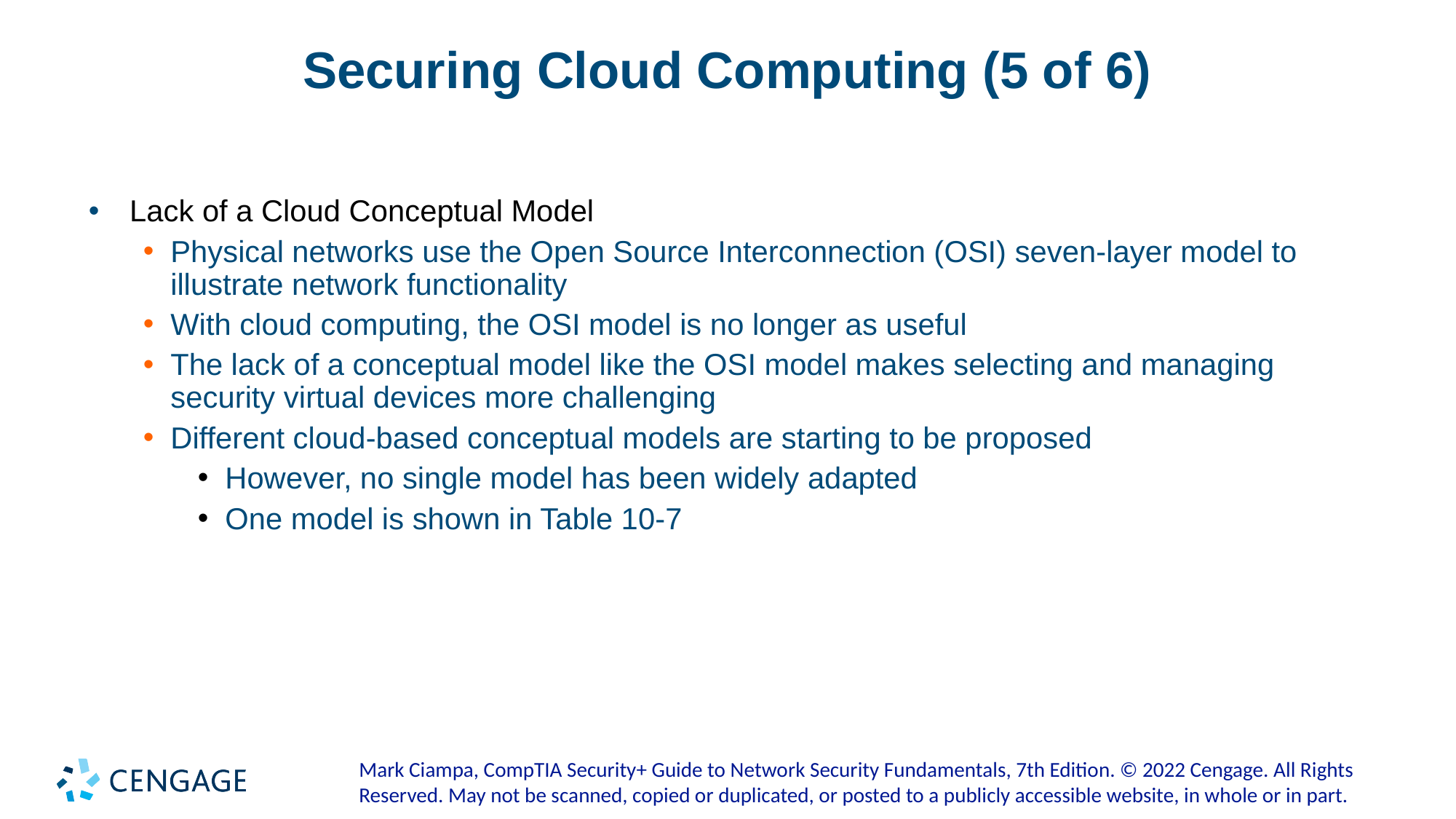

# Securing Cloud Computing (5 of 6)
Lack of a Cloud Conceptual Model
Physical networks use the Open Source Interconnection (OSI) seven-layer model to illustrate network functionality
With cloud computing, the OSI model is no longer as useful
The lack of a conceptual model like the OSI model makes selecting and managing security virtual devices more challenging
Different cloud-based conceptual models are starting to be proposed
However, no single model has been widely adapted
One model is shown in Table 10-7